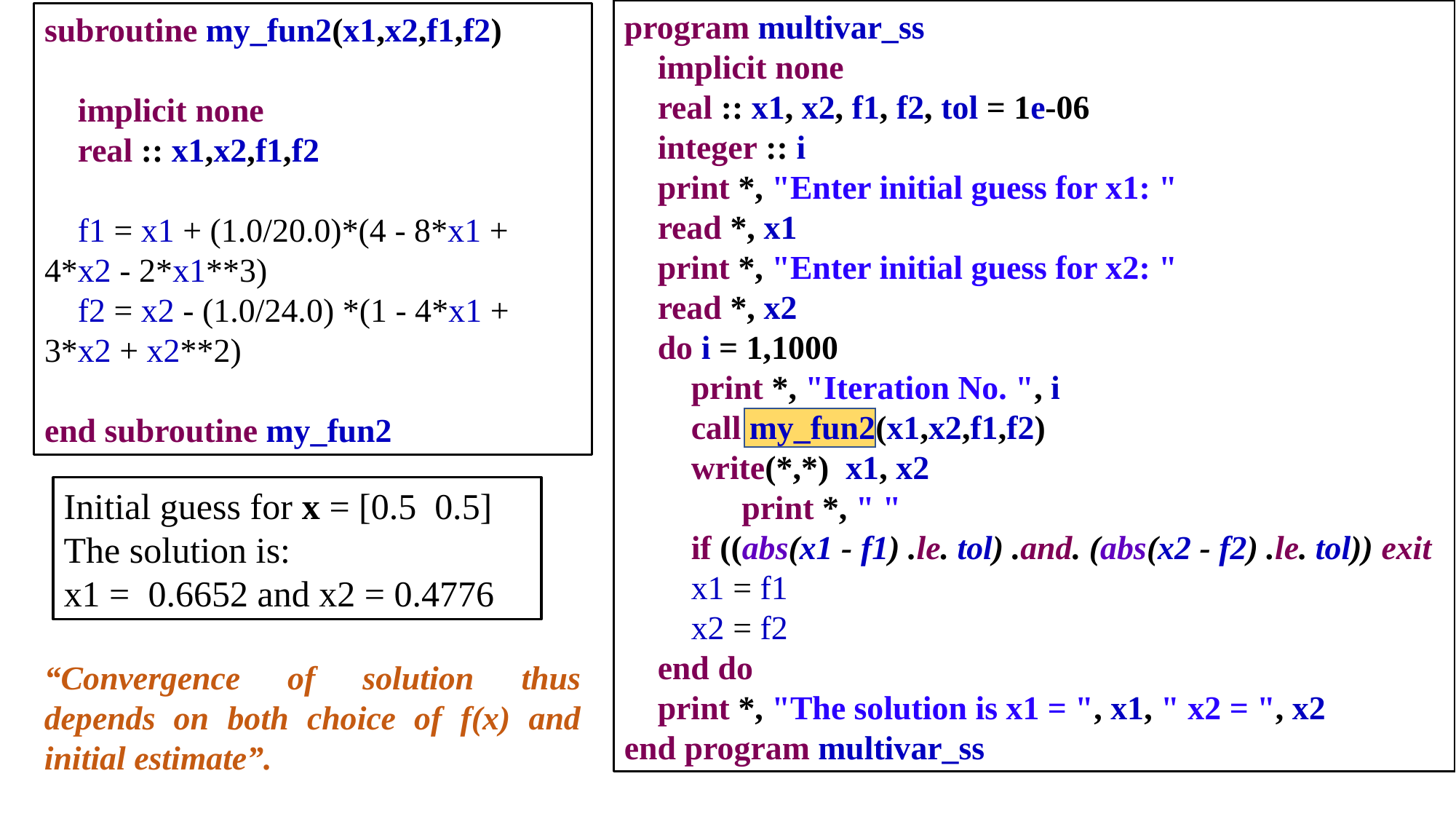

program multivar_ss
    implicit none
    real :: x1, x2, f1, f2, tol = 1e-06
    integer :: i
    print *, "Enter initial guess for x1: "
    read *, x1
    print *, "Enter initial guess for x2: "
    read *, x2
    do i = 1,1000
        print *, "Iteration No. ", i
        call my_fun2(x1,x2,f1,f2)
        write(*,*)  x1, x2
	 print *, " "
        if ((abs(x1 - f1) .le. tol) .and. (abs(x2 - f2) .le. tol)) exit
        x1 = f1
        x2 = f2
    end do
    print *, "The solution is x1 = ", x1, " x2 = ", x2
end program multivar_ss
subroutine my_fun2(x1,x2,f1,f2)

    implicit none
    real :: x1,x2,f1,f2

    f1 = x1 + (1.0/20.0)*(4 - 8*x1 + 4*x2 - 2*x1**3)
    f2 = x2 - (1.0/24.0) *(1 - 4*x1 + 3*x2 + x2**2)

end subroutine my_fun2

Initial guess for x = [0.5  0.5]
The solution is:
x1 =  0.6652 and x2 = 0.4776
“Convergence of solution thus depends on both choice of f(x) and initial estimate”.